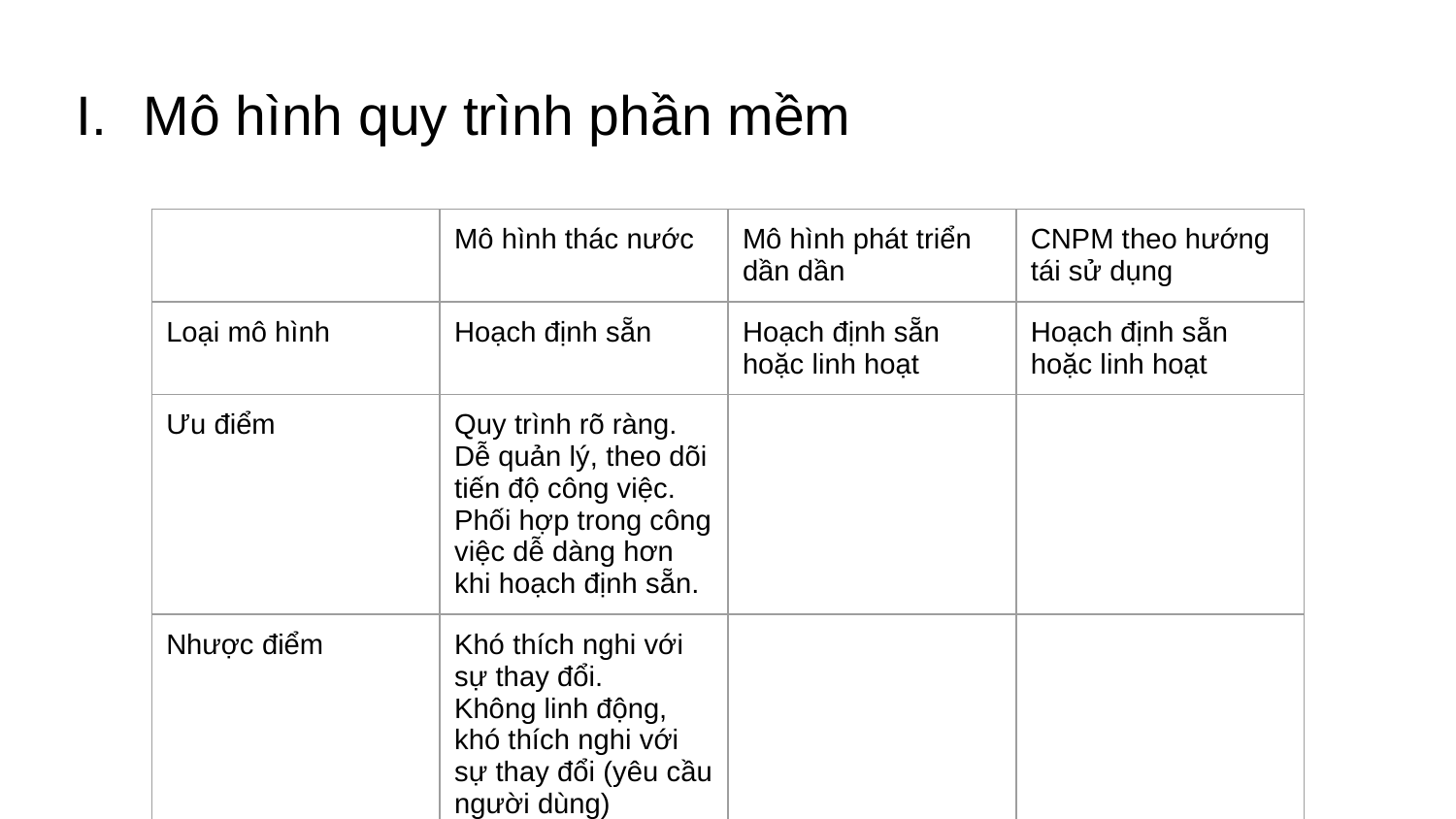

# Mô hình quy trình phần mềm
|  | Mô hình thác nước | Mô hình phát triển dần dần | CNPM theo hướng tái sử dụng |
| --- | --- | --- | --- |
| Loại mô hình | Hoạch định sẵn | Hoạch định sẵn hoặc linh hoạt | Hoạch định sẵn hoặc linh hoạt |
| Ưu điểm | Quy trình rõ ràng. Dễ quản lý, theo dõi tiến độ công việc. Phối hợp trong công việc dễ dàng hơn khi hoạch định sẵn. |  |  |
| Nhược điểm | Khó thích nghi với sự thay đổi. Không linh động, khó thích nghi với sự thay đổi (yêu cầu người dùng) |  |  |
| Hệ thống phù hợp | Sử dụng trong các hệ thống lớn được phát triển tại nhiều địa điểm khác nhau. |  |  |
| Hệ thống không phù hợp | Hệ thống thương mại |  |  |